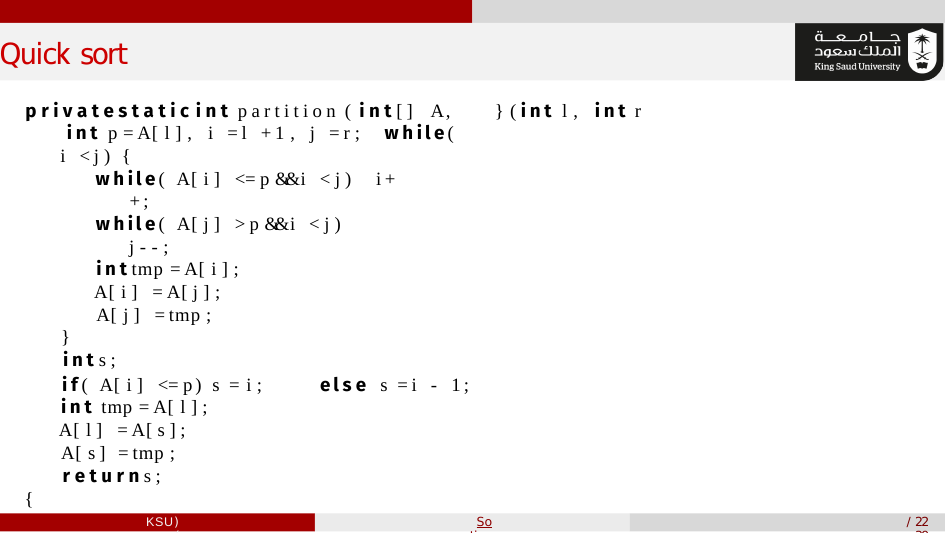

# Quick sort
p r i v a t e s t a t i c i n t partition ( i n t [] A,  i n t p = A[ l], i = l + 1 , j = r;  w h i l e ( i < j) {
w h i l e ( A[ i] <= p && i < j)  i++;
w h i l e ( A[ j] > p && i < j)  j--;
i n t tmp = A[ i];  A[ i] = A[ j];
A[ j] = tmp ;
}
i n t s;
i n t l, i n t  r) {
i f ( A[ i] <= p) s = i;
i n t  tmp = A[ l];  A[ l] = A[ s];
A[ s] = tmp ;
r e t u r n s;
e l s e    s = i - 1;
}

(KSU)
Sorting
22 / 39